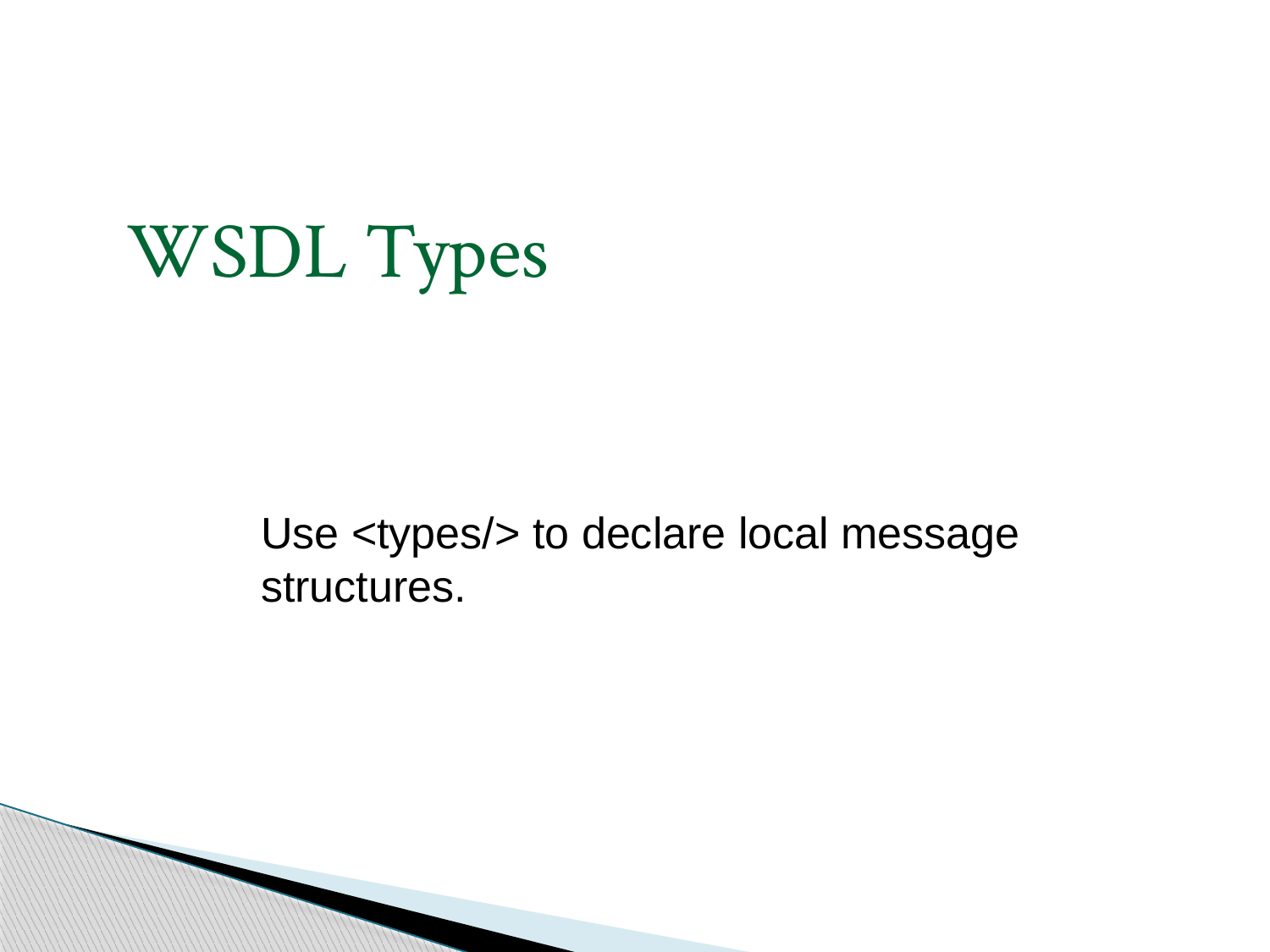

WSDL Types
Use <types/> to declare local message structures.